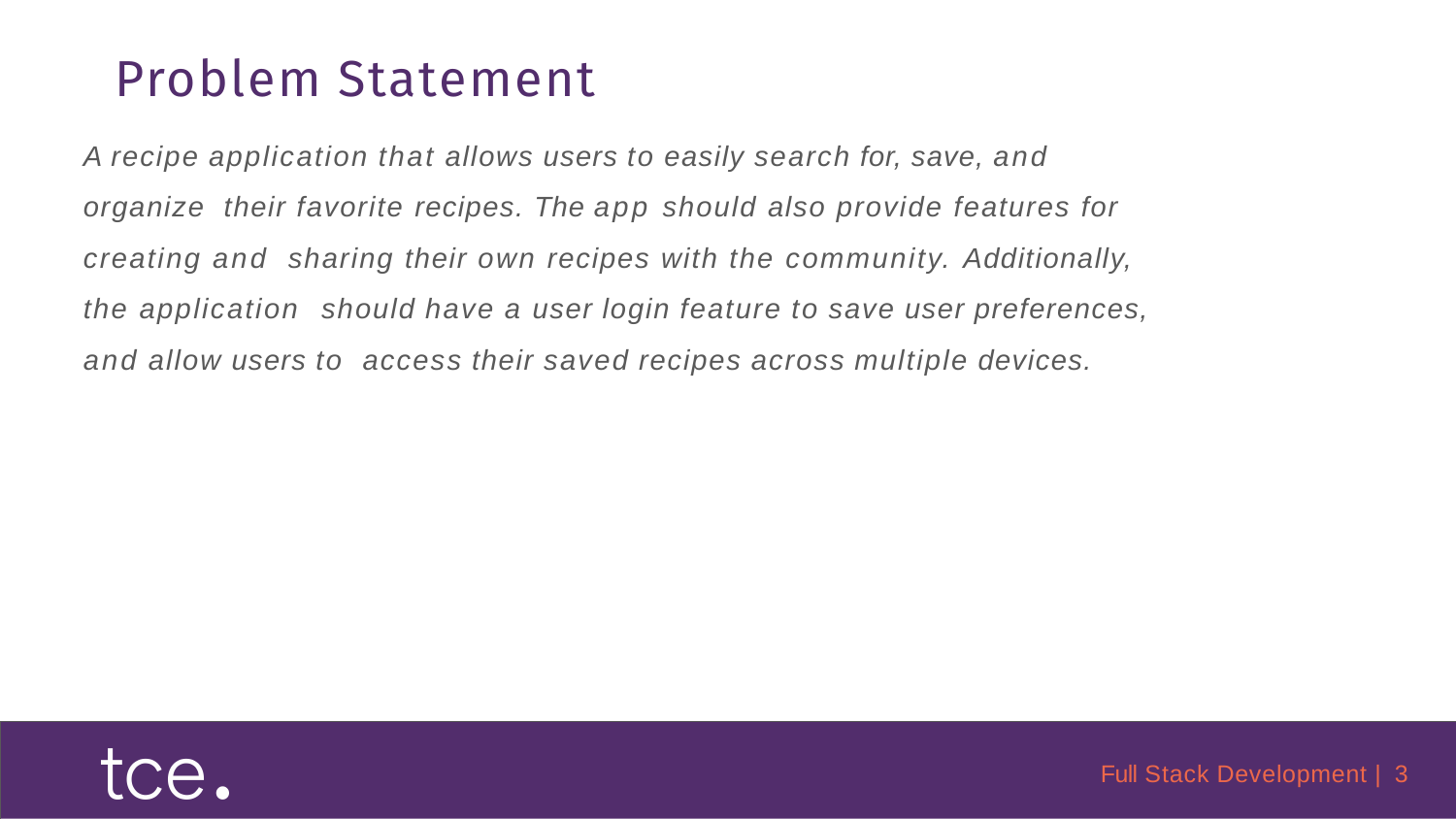

# Problem Statement
A recipe application that allows users to easily search for, save, and organize  their favorite recipes. The app should also provide features for creating and  sharing their own recipes with the community. Additionally, the application  should have a user login feature to save user preferences, and allow users to  access their saved recipes across multiple devices.
Full Stack Development |  3